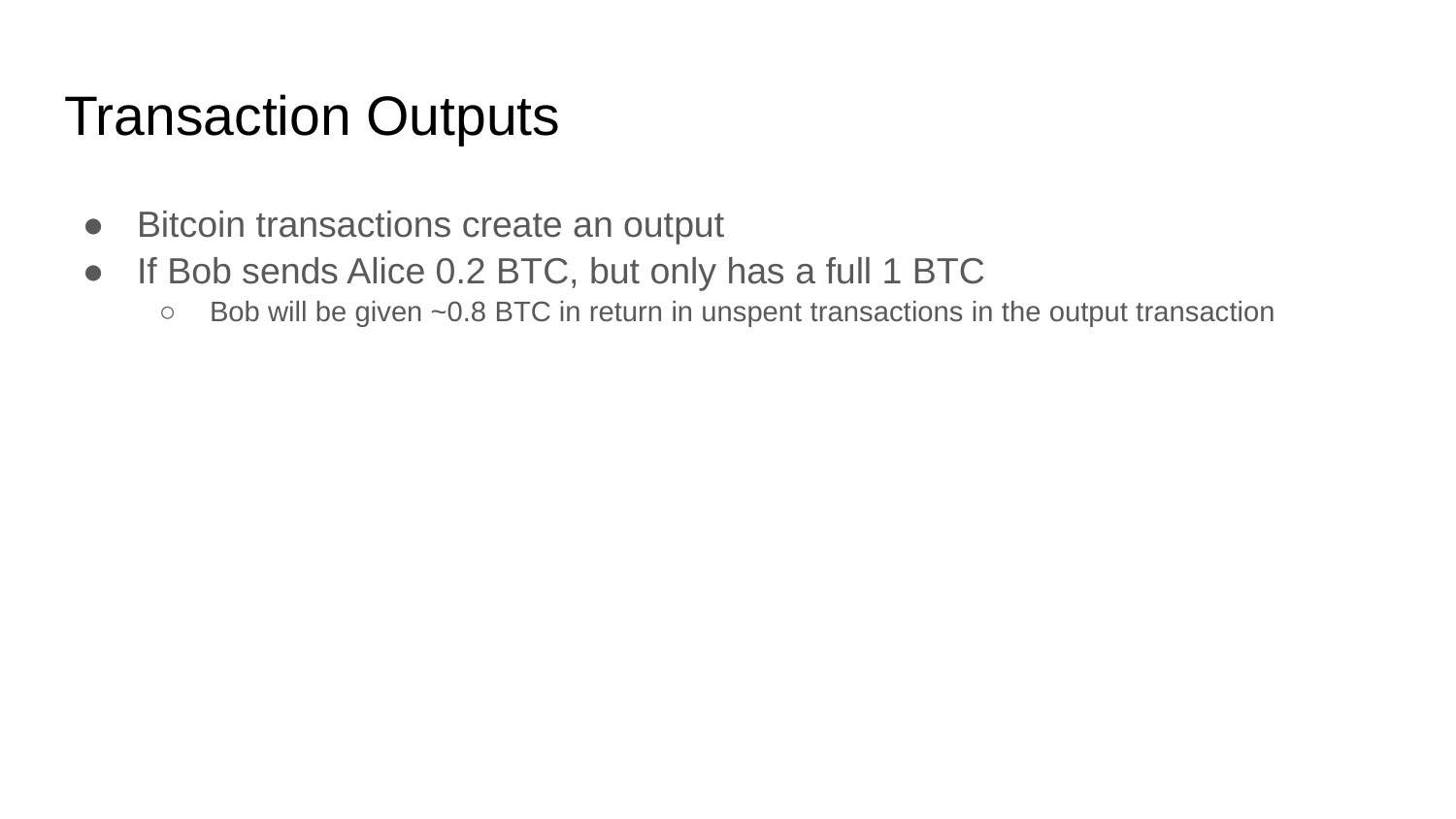

# Transaction Outputs
Bitcoin transactions create an output
If Bob sends Alice 0.2 BTC, but only has a full 1 BTC
Bob will be given ~0.8 BTC in return in unspent transactions in the output transaction